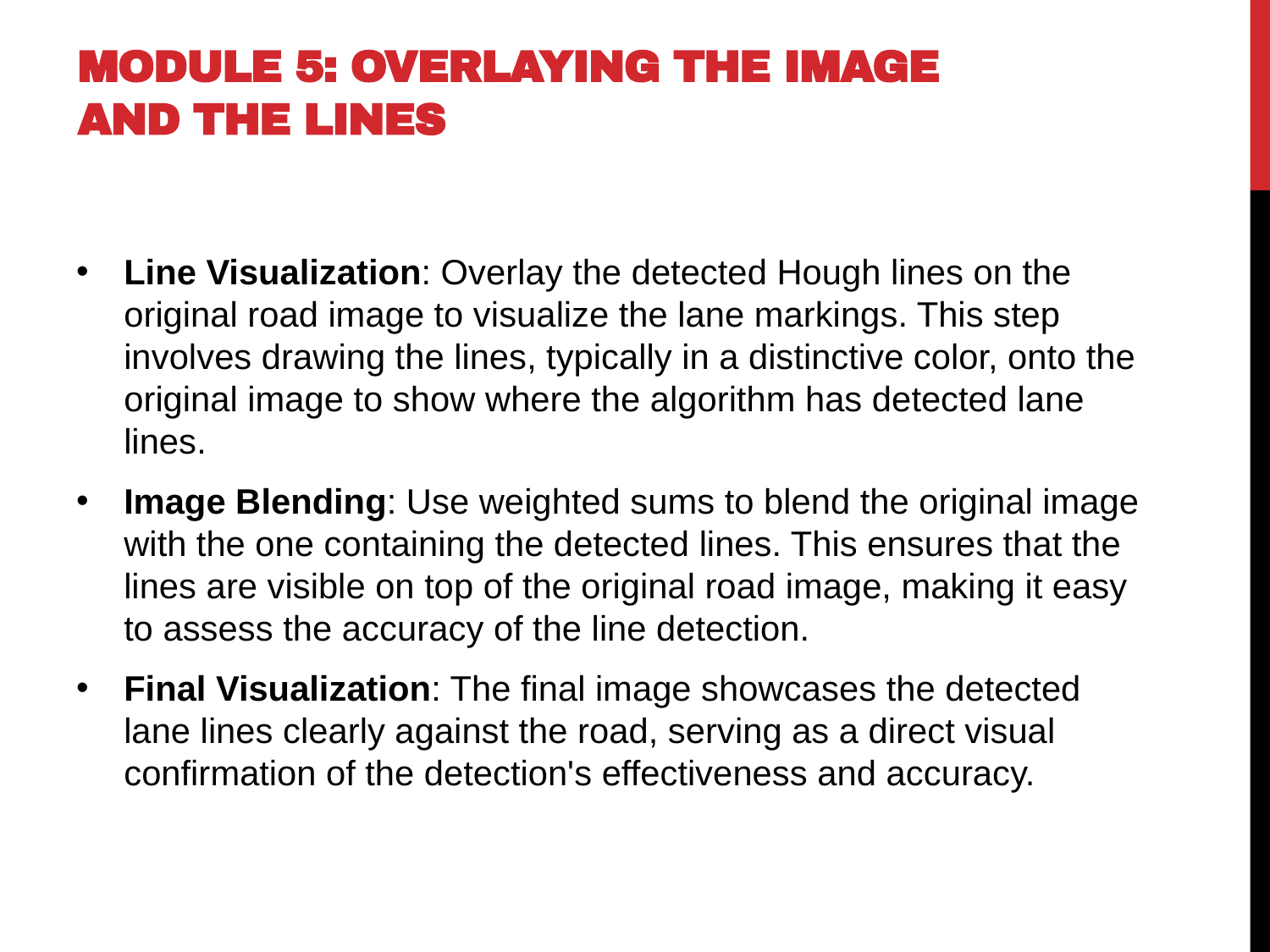

# Module 5: Overlaying the Image and the Lines
Line Visualization: Overlay the detected Hough lines on the original road image to visualize the lane markings. This step involves drawing the lines, typically in a distinctive color, onto the original image to show where the algorithm has detected lane lines.
Image Blending: Use weighted sums to blend the original image with the one containing the detected lines. This ensures that the lines are visible on top of the original road image, making it easy to assess the accuracy of the line detection.
Final Visualization: The final image showcases the detected lane lines clearly against the road, serving as a direct visual confirmation of the detection's effectiveness and accuracy.